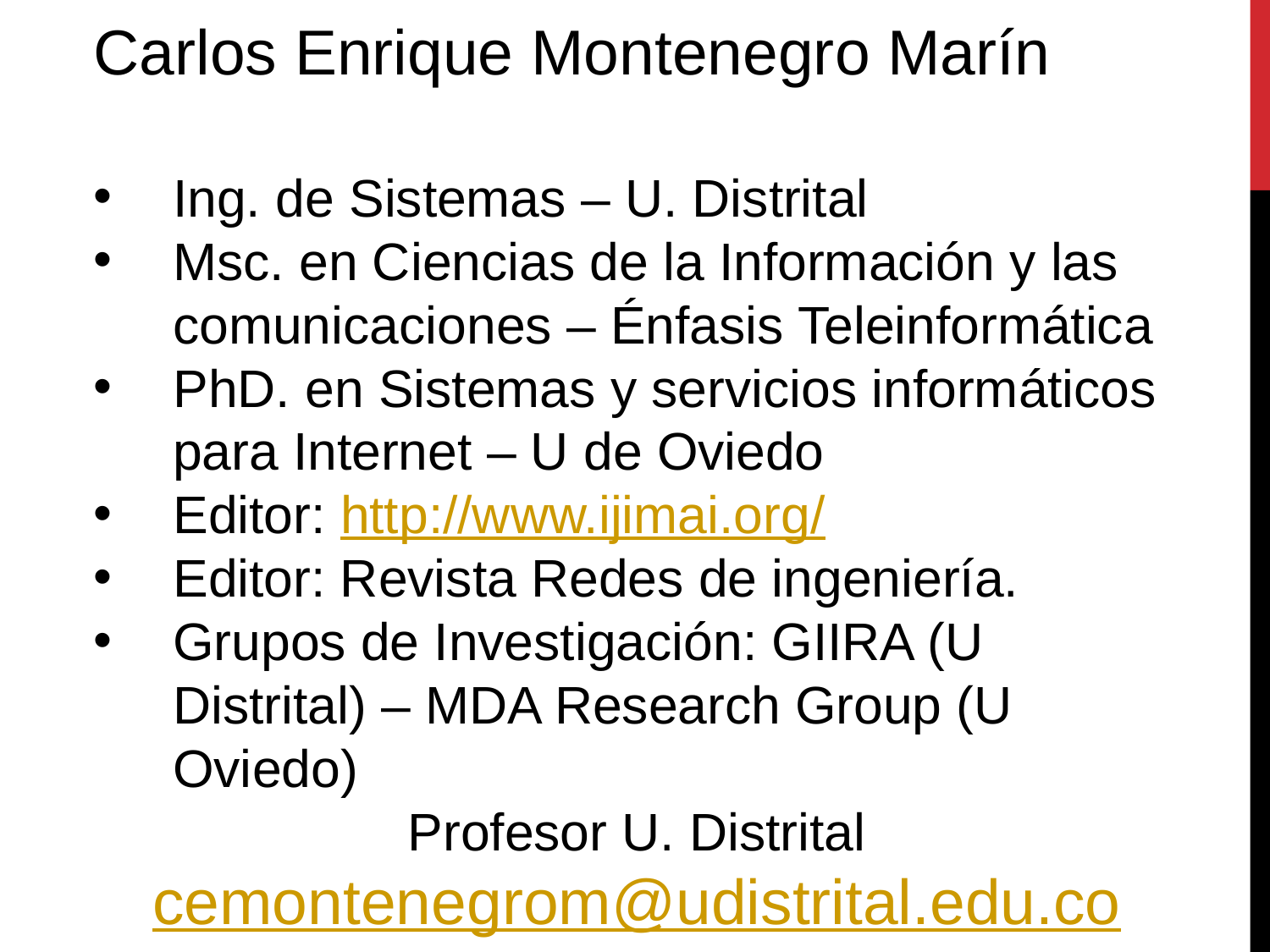

Carlos Enrique Montenegro Marín

Ing. de Sistemas – U. Distrital
Msc. en Ciencias de la Información y las comunicaciones – Énfasis Teleinformática
PhD. en Sistemas y servicios informáticos para Internet – U de Oviedo
Editor: http://www.ijimai.org/
Editor: Revista Redes de ingeniería.
Grupos de Investigación: GIIRA (U Distrital) – MDA Research Group (U Oviedo)
Profesor U. Distrital
cemontenegrom@udistrital.edu.co